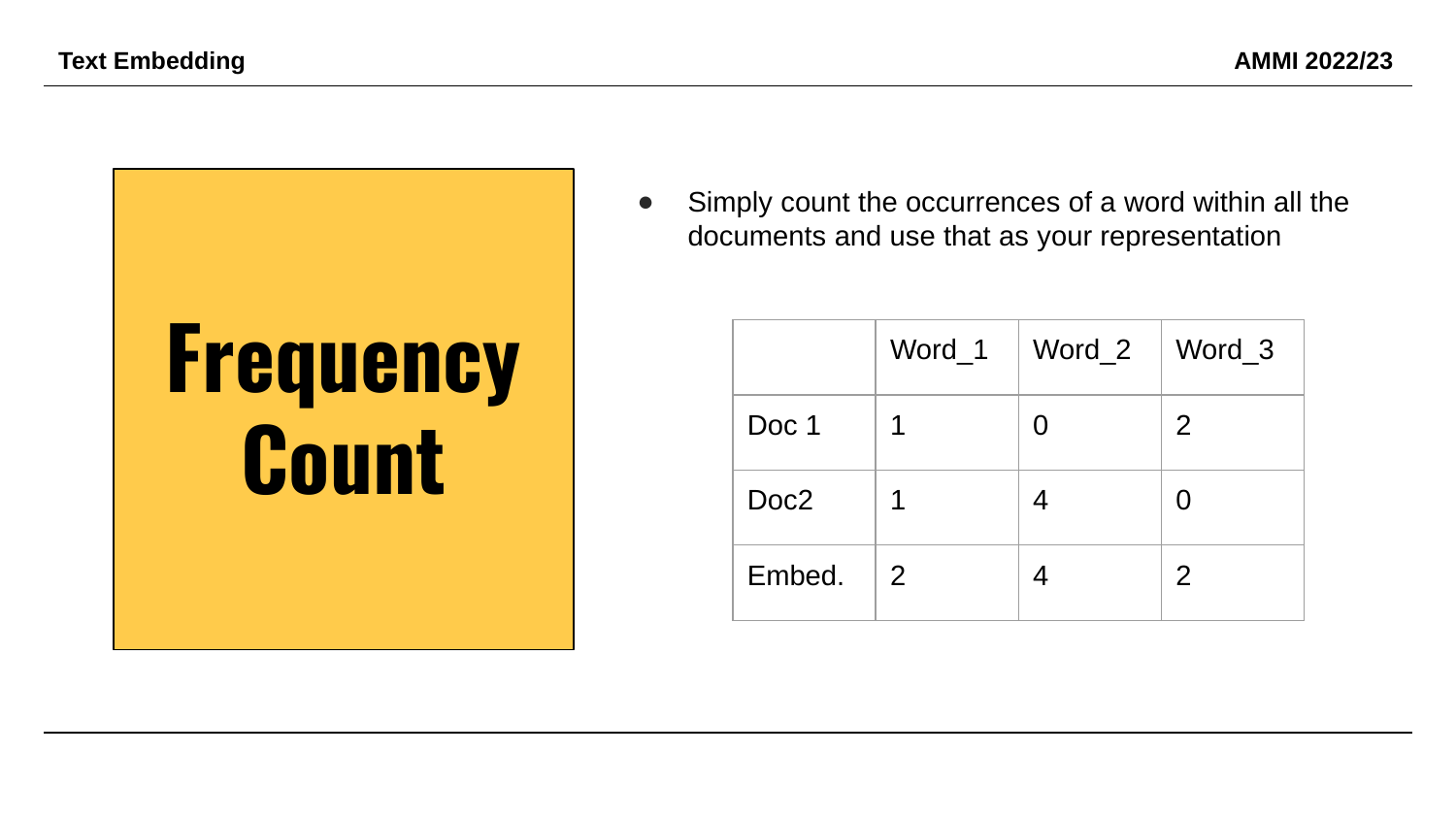

Text Embedding
AMMI 2022/23
# Frequency Count
Simply count the occurrences of a word within all the documents and use that as your representation

|  | Word\_1 | Word\_2 | Word\_3 |
| --- | --- | --- | --- |
| Doc 1 | 1 | 0 | 2 |
| Doc2 | 1 | 4 | 0 |
| Embed. | 2 | 4 | 2 |